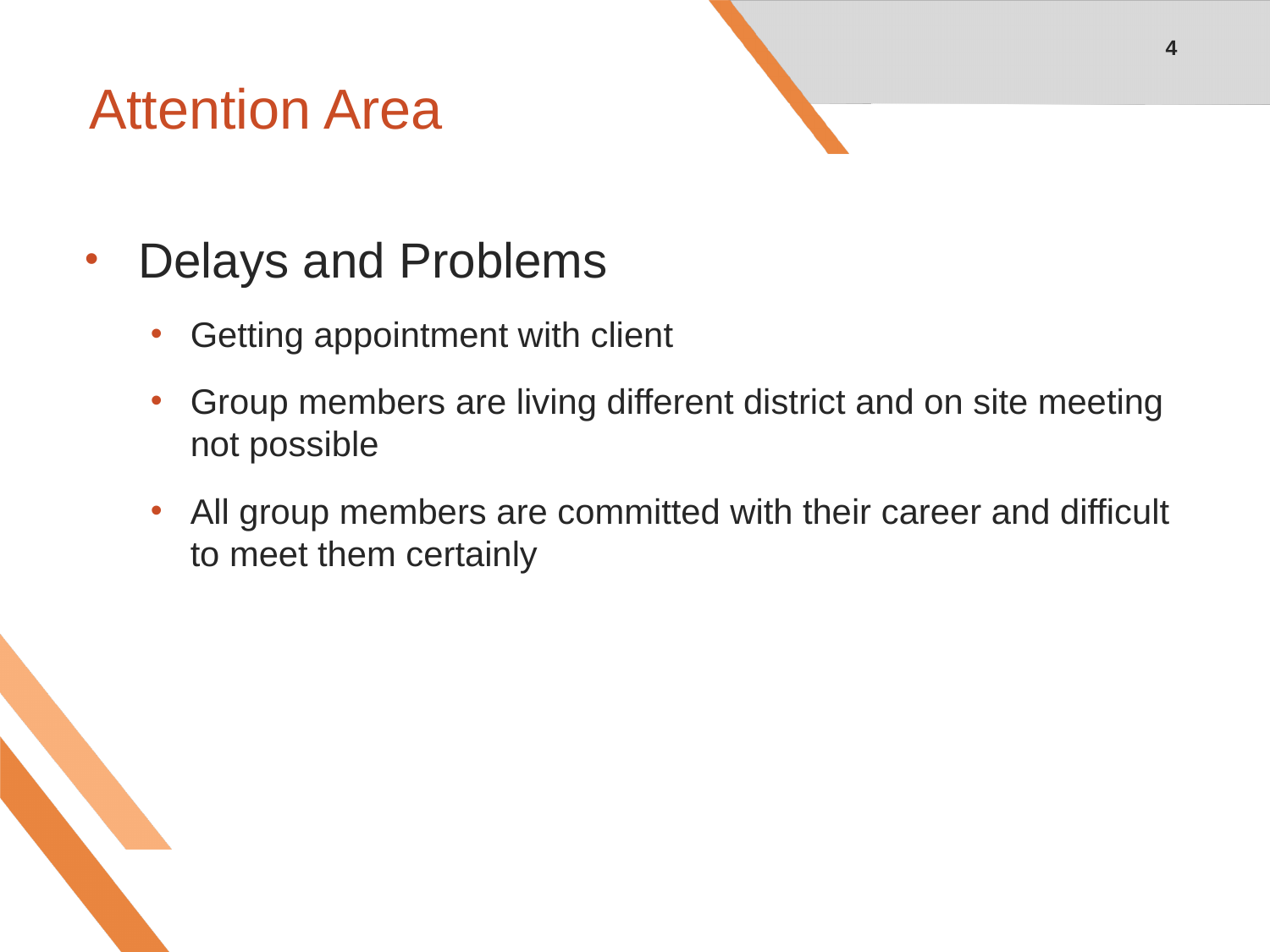

4
# Attention Area
Delays and Problems
Getting appointment with client
Group members are living different district and on site meeting not possible
All group members are committed with their career and difficult to meet them certainly